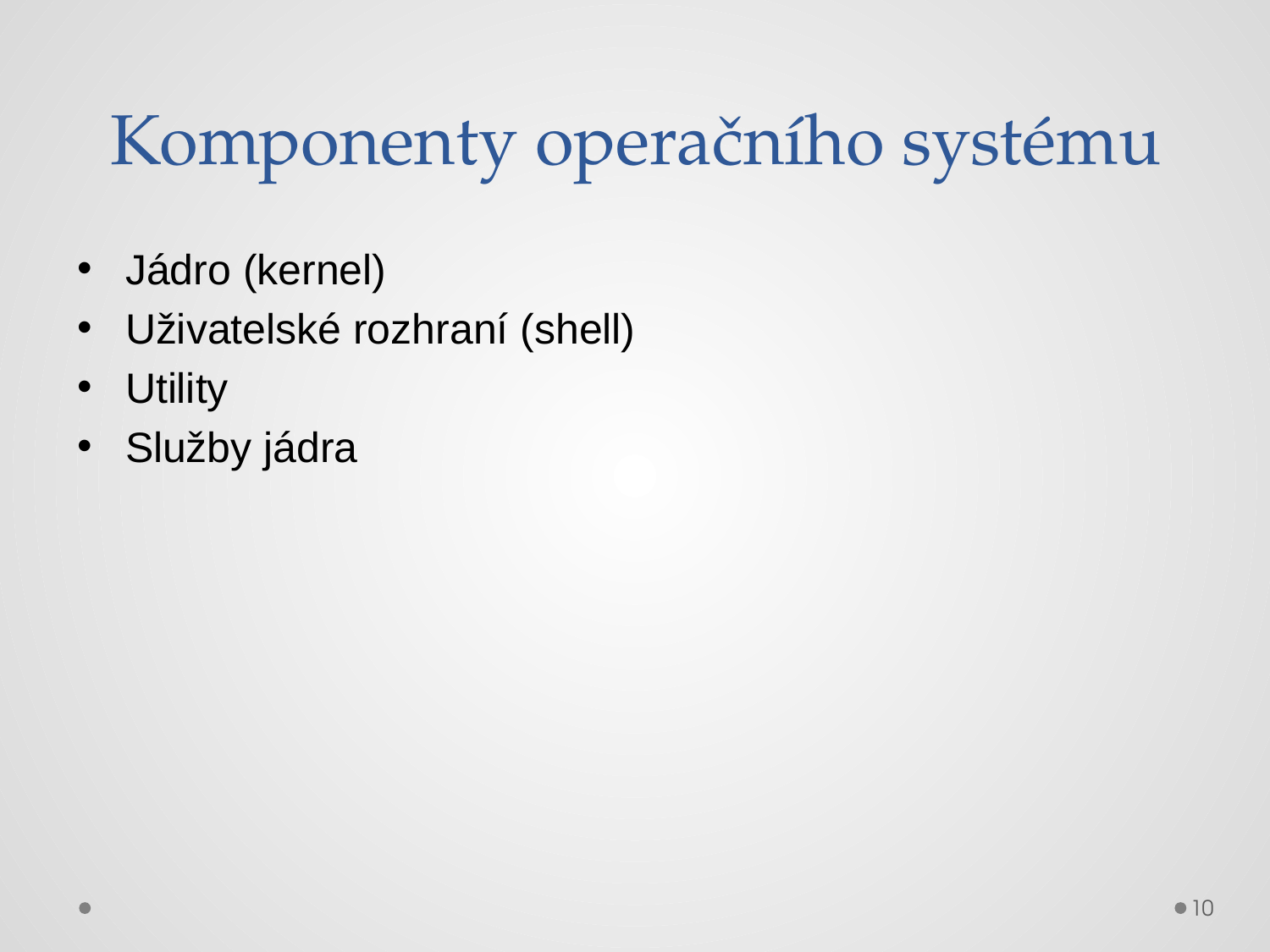

# Komponenty operačního systému
Jádro (kernel)
Uživatelské rozhraní (shell)
Utility
Služby jádra
10